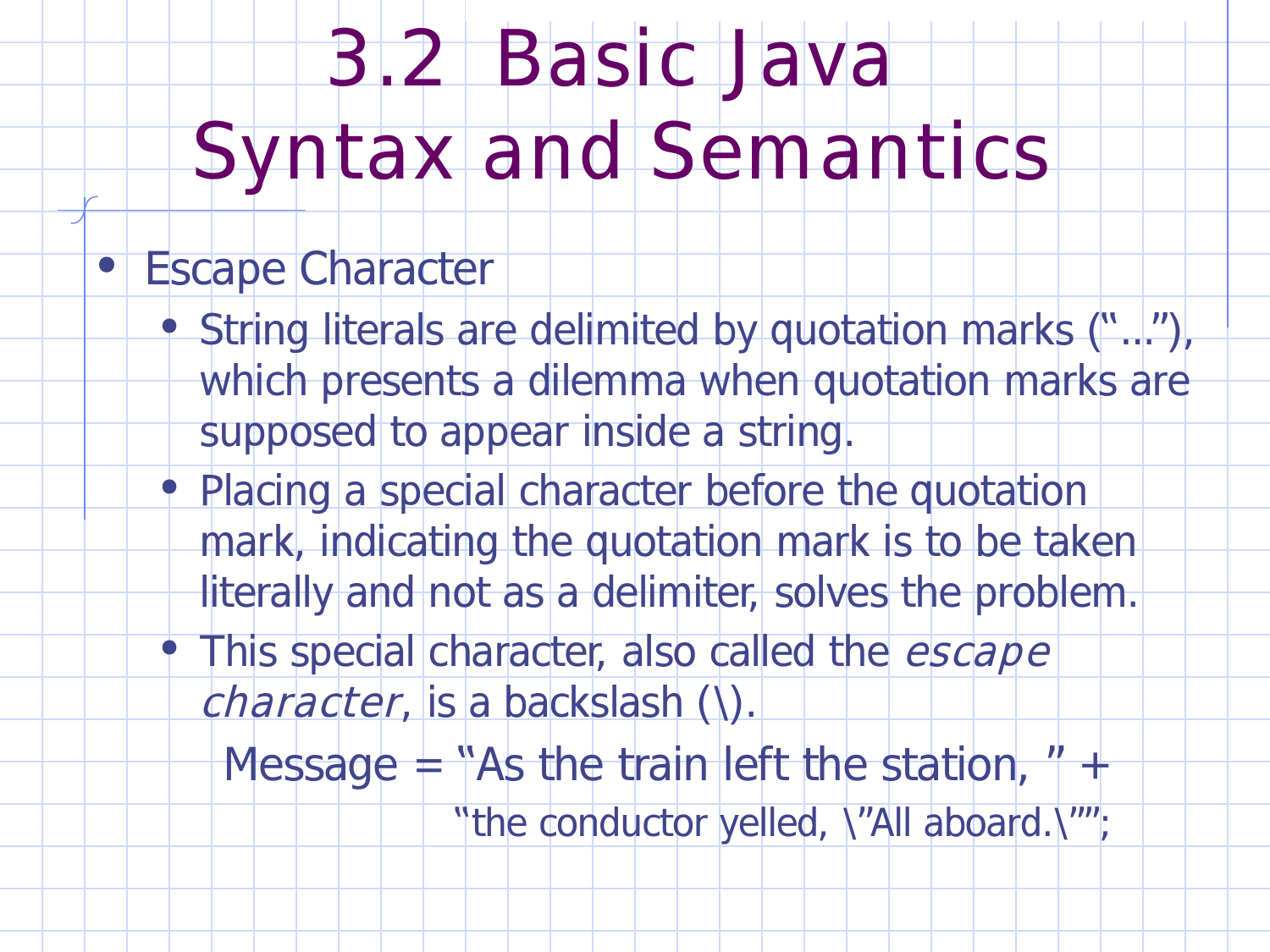

# 3.2  Basic Java Syntax and Semantics
Escape Character
String literals are delimited by quotation marks (“…”), which presents a dilemma when quotation marks are supposed to appear inside a string.
Placing a special character before the quotation mark, indicating the quotation mark is to be taken literally and not as a delimiter, solves the problem.
This special character, also called the escape character, is a backslash (\).
Message = “As the train left the station, ” +
              “the conductor yelled, \”All aboard.\””;